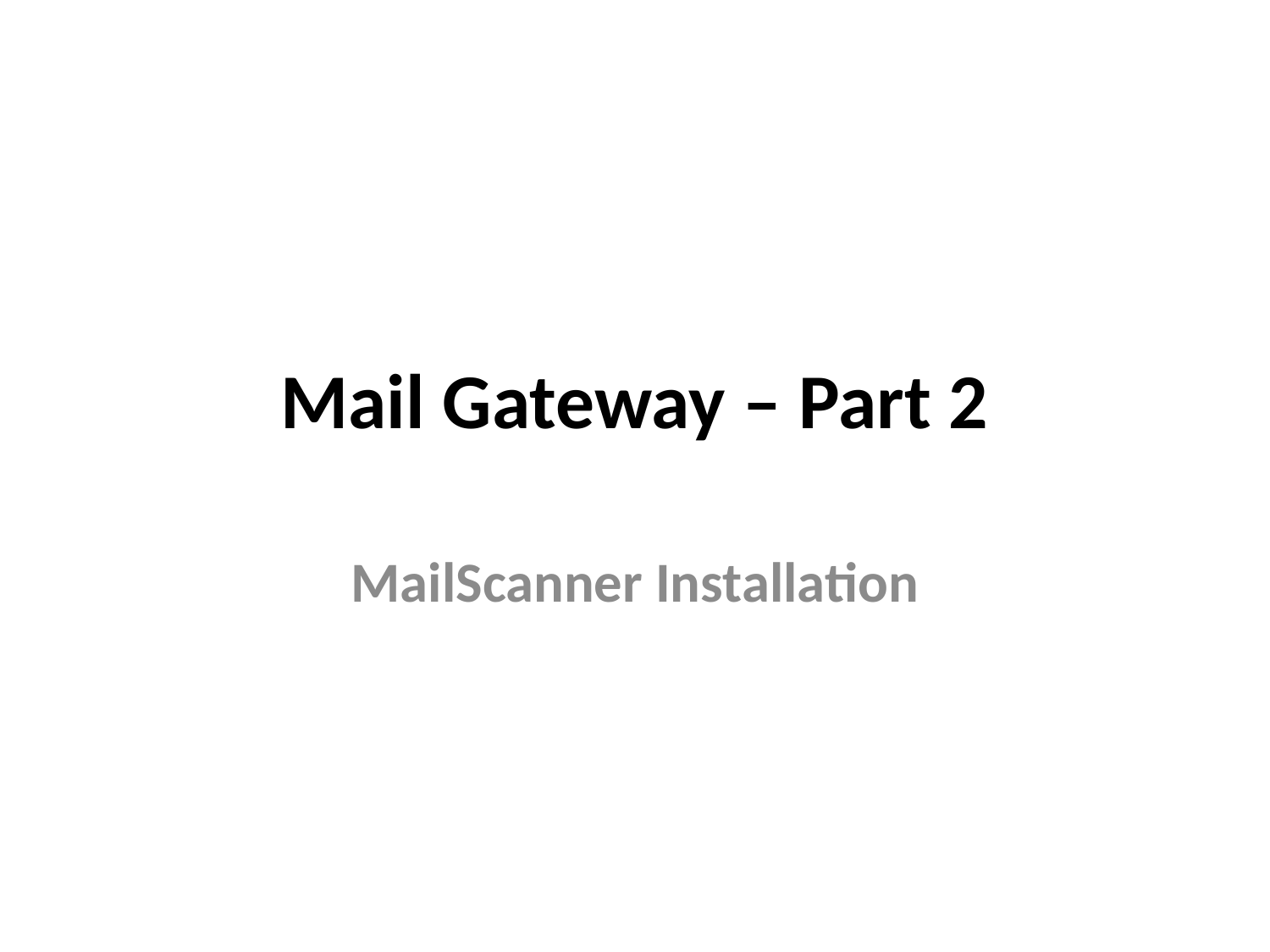

# Mail Gateway – Part 2
MailScanner Installation